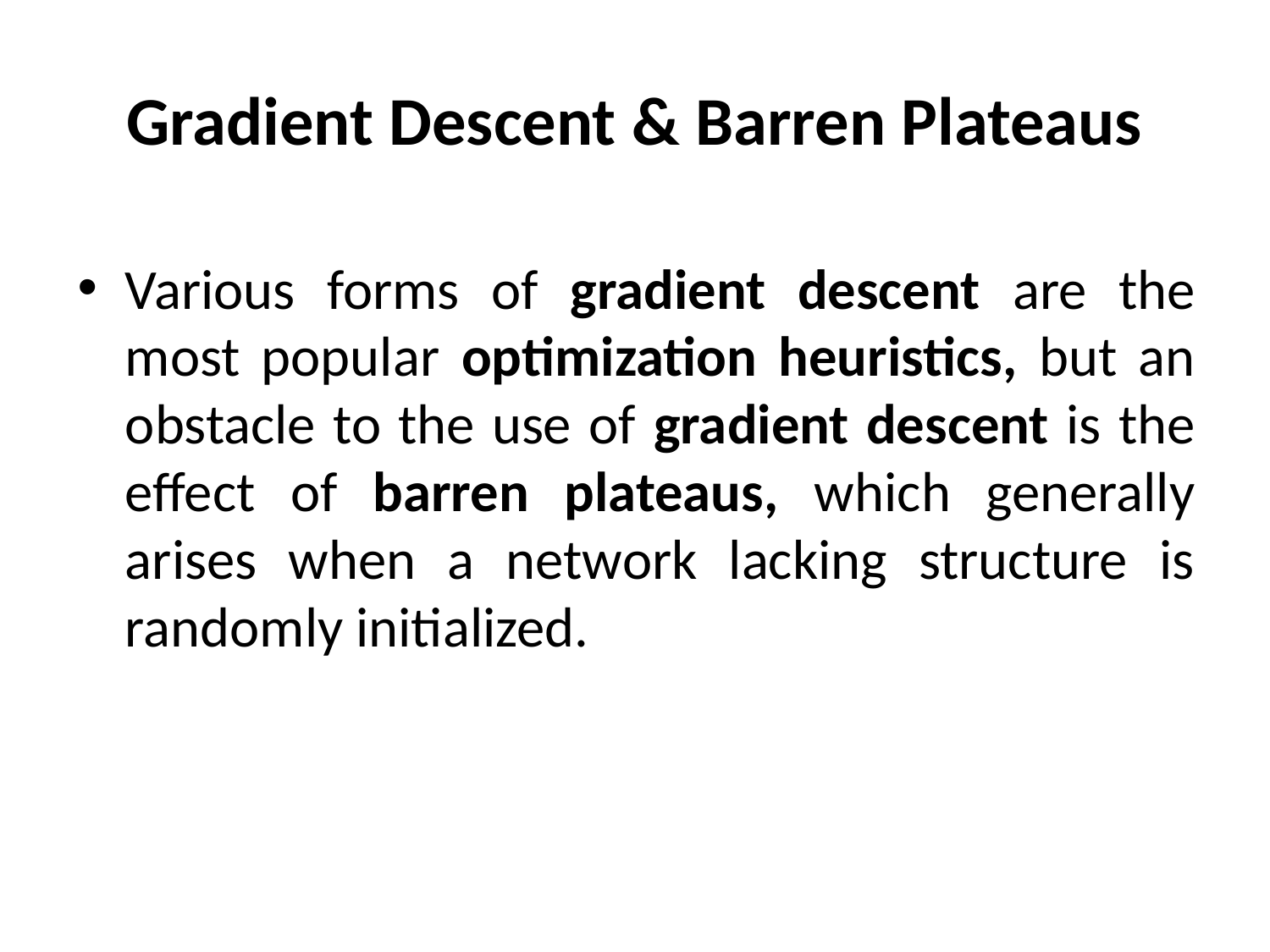

# Gradient Descent & Barren Plateaus
Various forms of gradient descent are the most popular optimization heuristics, but an obstacle to the use of gradient descent is the effect of barren plateaus, which generally arises when a network lacking structure is randomly initialized.